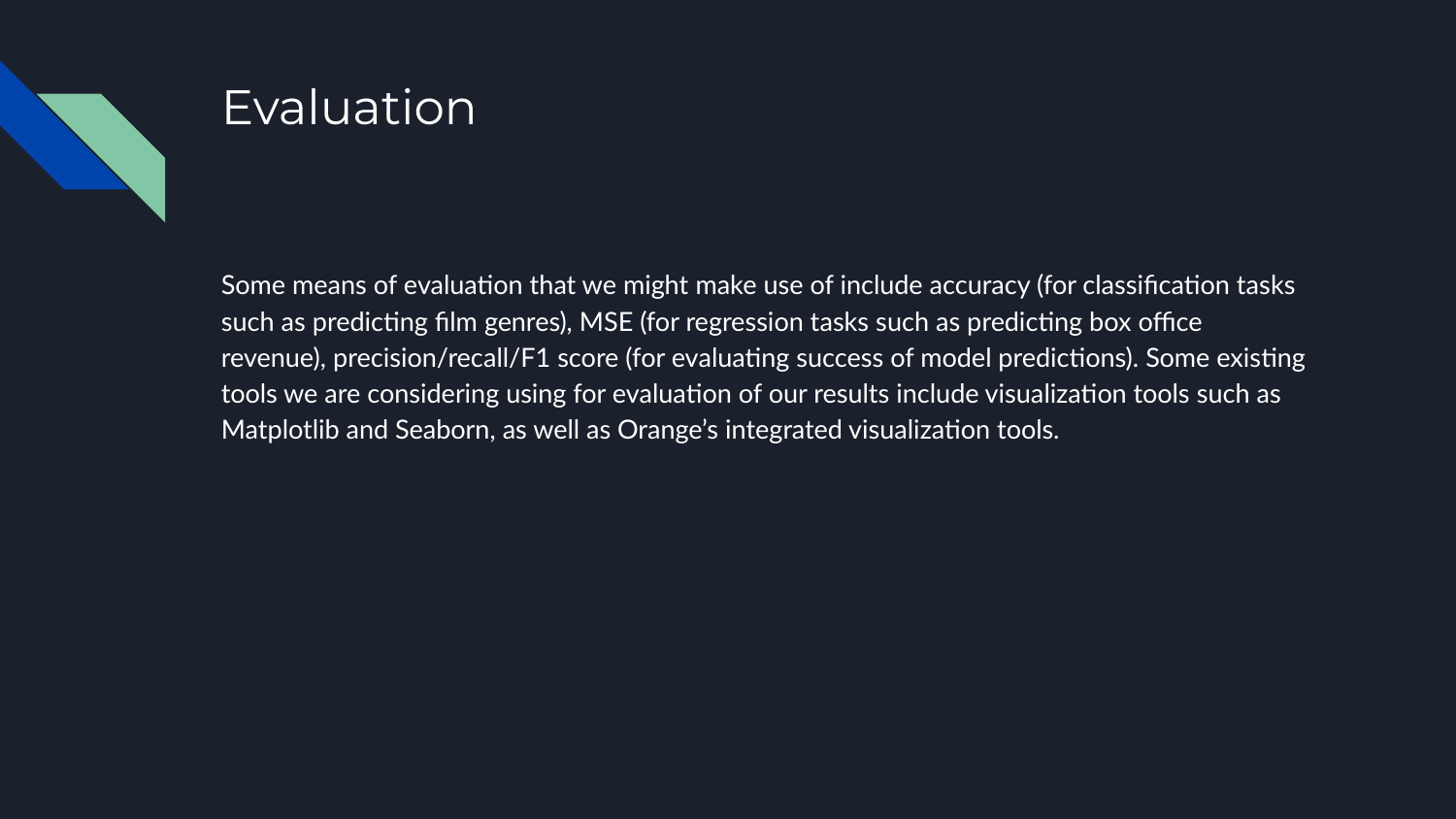

# Evaluation
Some means of evaluation that we might make use of include accuracy (for classification tasks such as predicting film genres), MSE (for regression tasks such as predicting box office revenue), precision/recall/F1 score (for evaluating success of model predictions). Some existing tools we are considering using for evaluation of our results include visualization tools such as Matplotlib and Seaborn, as well as Orange’s integrated visualization tools.